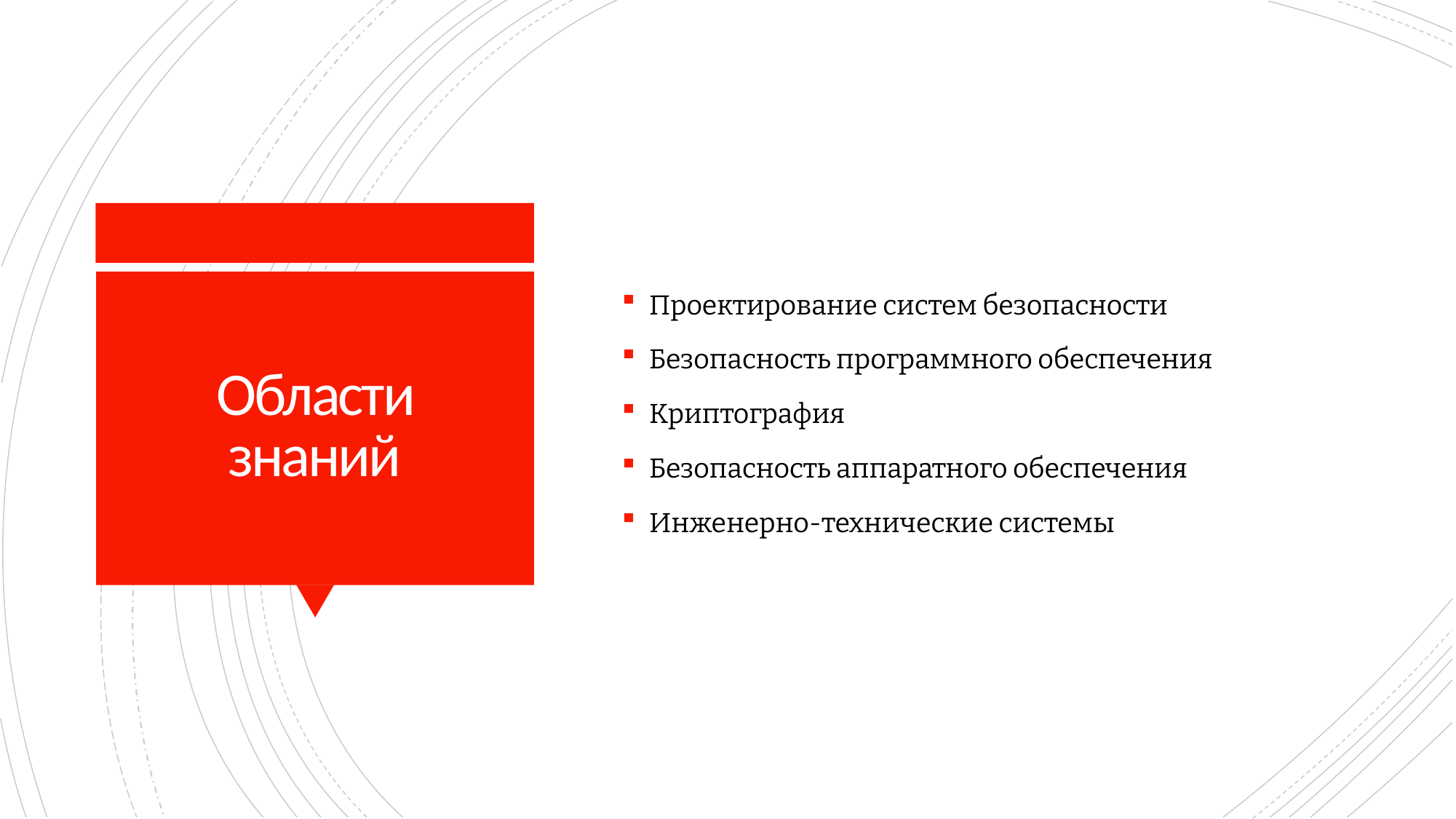

Проектирование систем безопасности
Безопасность программного обеспечения
Криптография
Безопасность аппаратного обеспечения
Инженерно-технические системы
# Области знаний